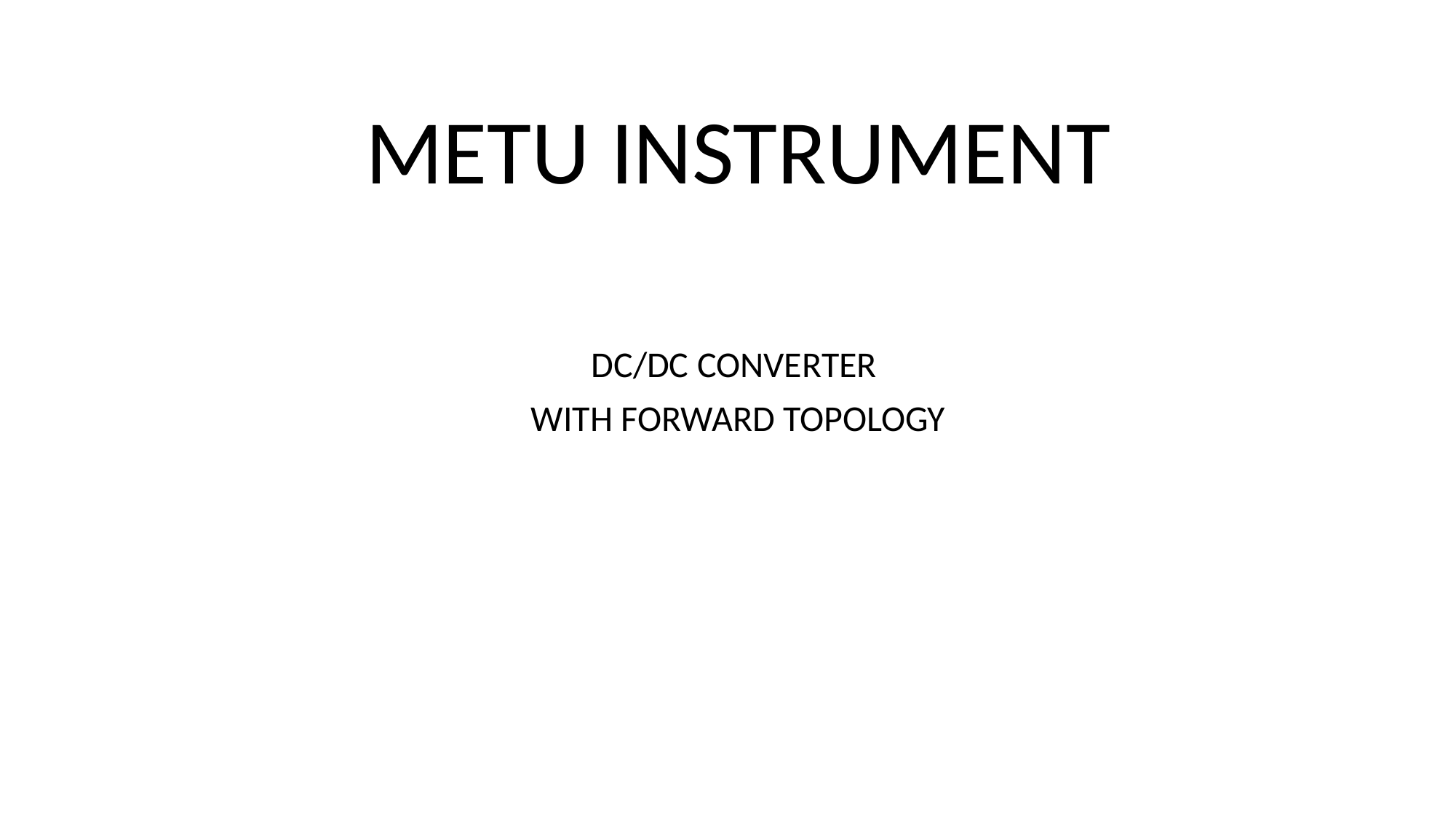

# METU INSTRUMENT
DC/DC CONVERTER
WITH FORWARD TOPOLOGY